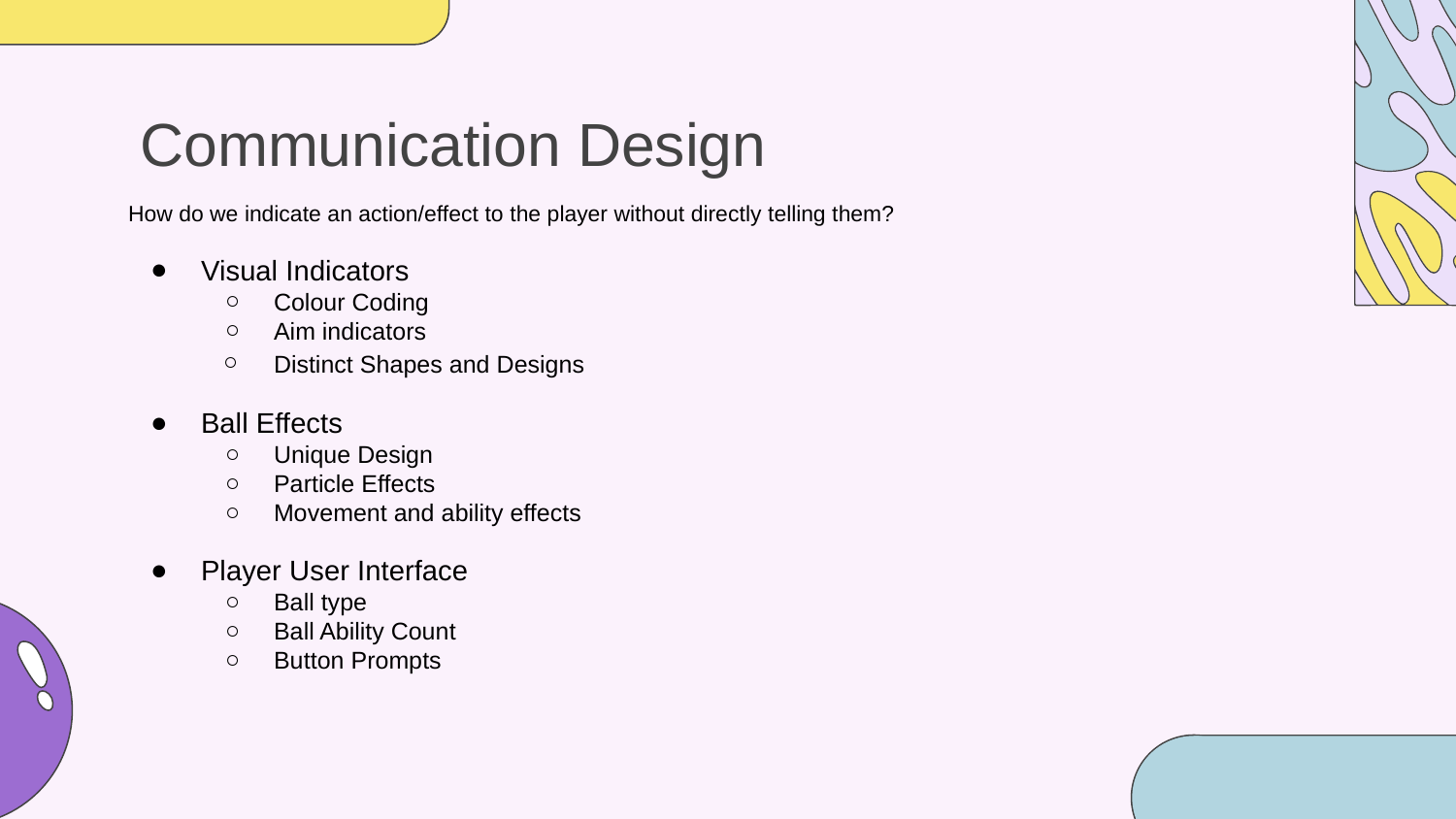

# Communication Design
How do we indicate an action/effect to the player without directly telling them?

Visual Indicators
Colour Coding
Aim indicators
Distinct Shapes and Designs

Ball Effects
Unique Design
Particle Effects
Movement and ability effects

Player User Interface
Ball type
Ball Ability Count
Button Prompts